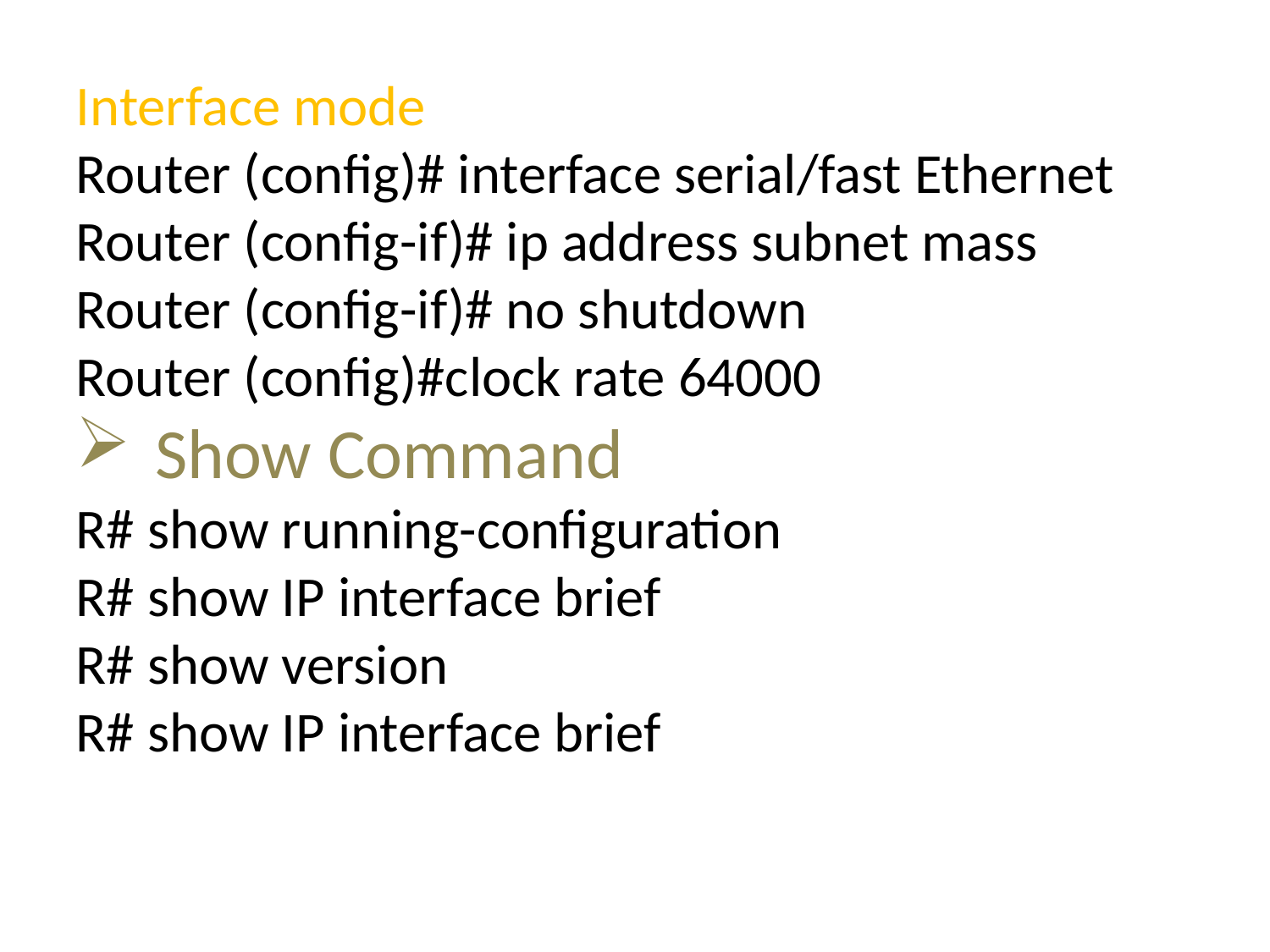

Interface mode
Router (config)# interface serial/fast Ethernet
Router (config-if)# ip address subnet mass
Router (config-if)# no shutdown
Router (config)#clock rate 64000
Show Command
R# show running-configuration
R# show IP interface brief
R# show version
R# show IP interface brief